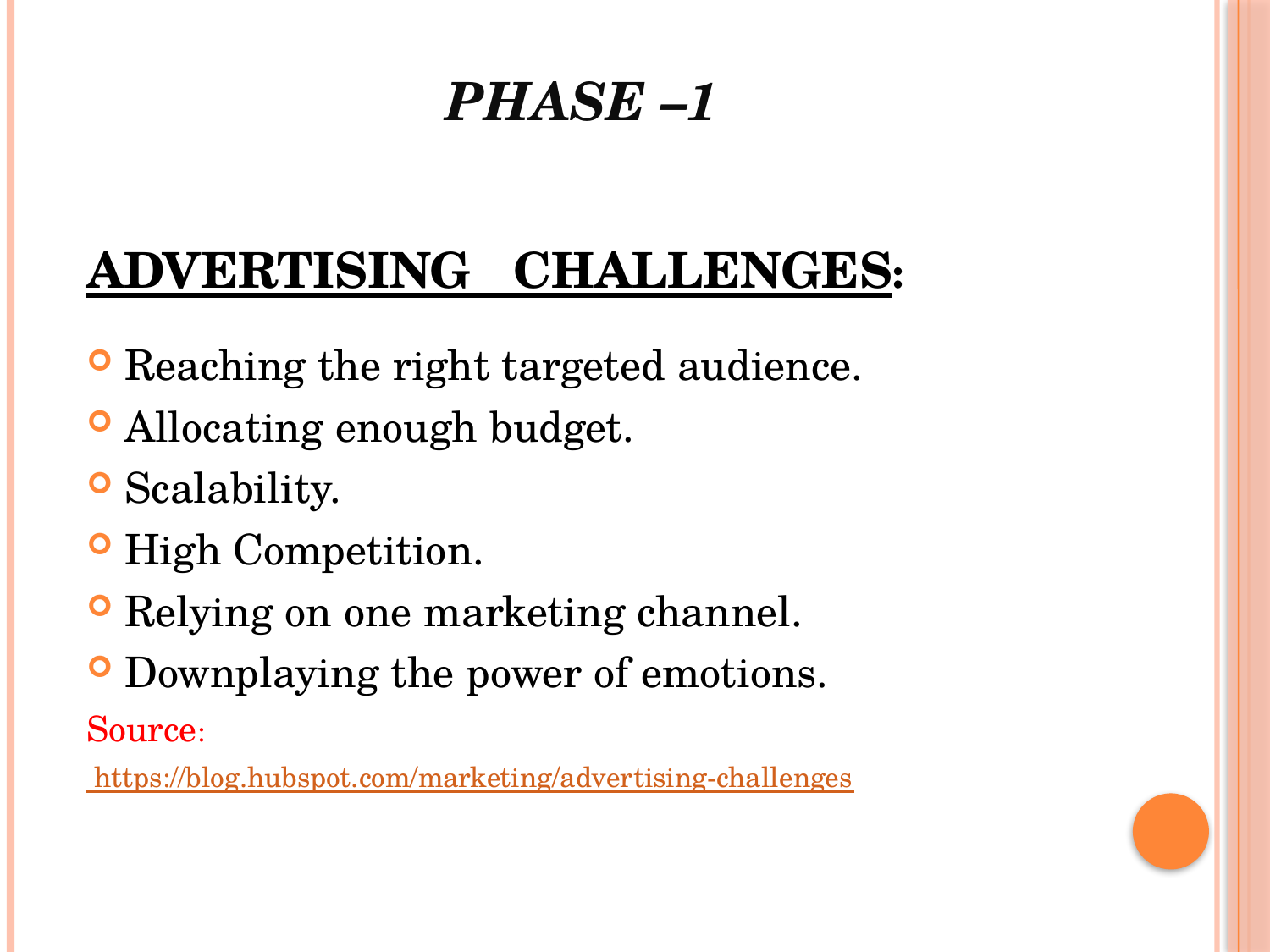

# PHASE –1
ADVERTISING   CHALLENGES:

Reaching the right targeted audience.
Allocating enough budget.
Scalability.
High Competition.
Relying on one marketing channel.
Downplaying the power of emotions.
Source:
 https://blog.hubspot.com/marketing/advertising-challenges